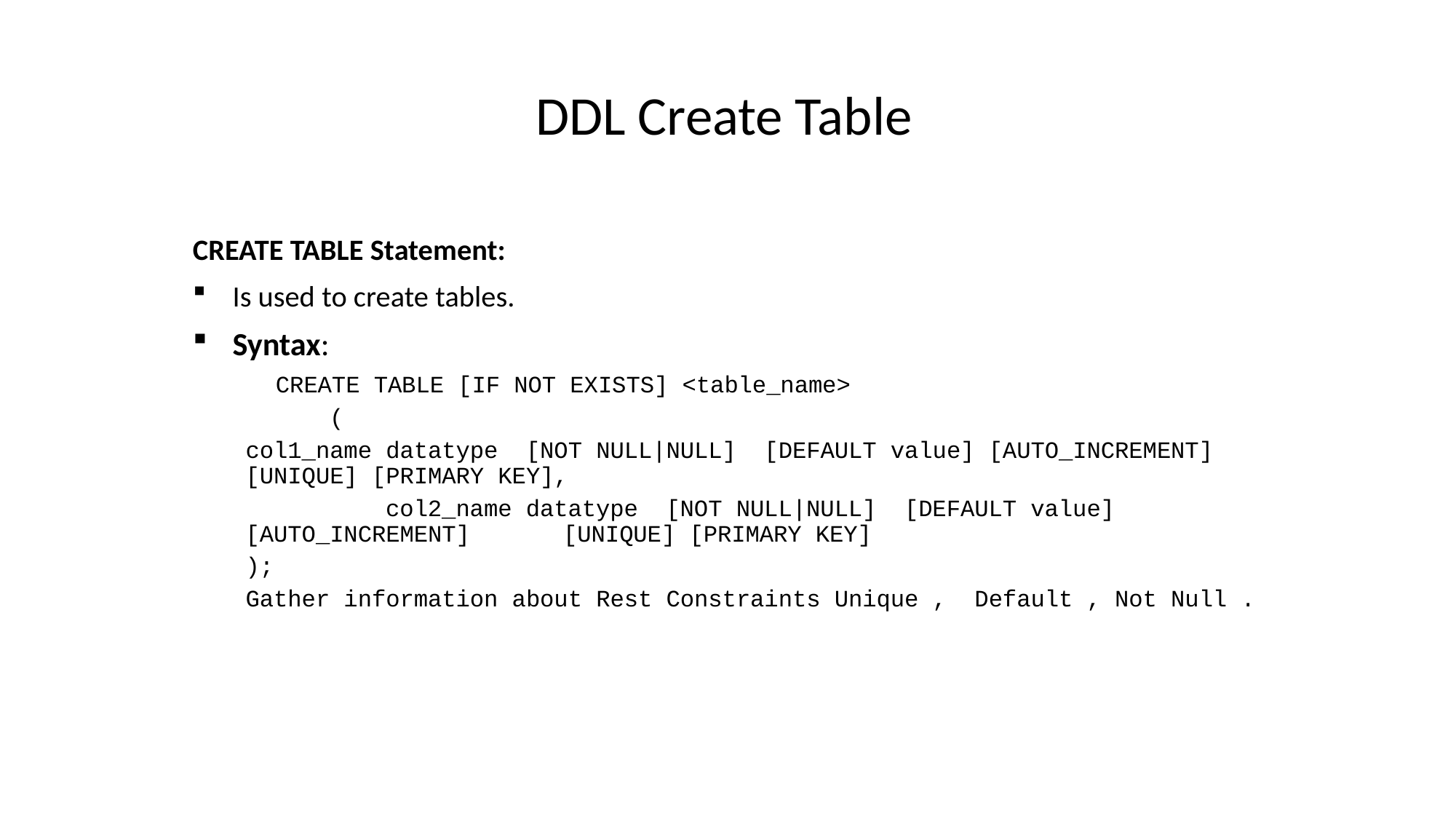

DDL Create Table
#
CREATE TABLE Statement:
Is used to create tables.
Syntax:
     CREATE TABLE [IF NOT EXISTS] <table_name>
      (
	col1_name datatype  [NOT NULL|NULL]  [DEFAULT value] [AUTO_INCREMENT] 	[UNIQUE] [PRIMARY KEY],
          col2_name datatype  [NOT NULL|NULL]  [DEFAULT value] [AUTO_INCREMENT] 	[UNIQUE] [PRIMARY KEY]
);
Gather information about Rest Constraints Unique ,  Default , Not Null .